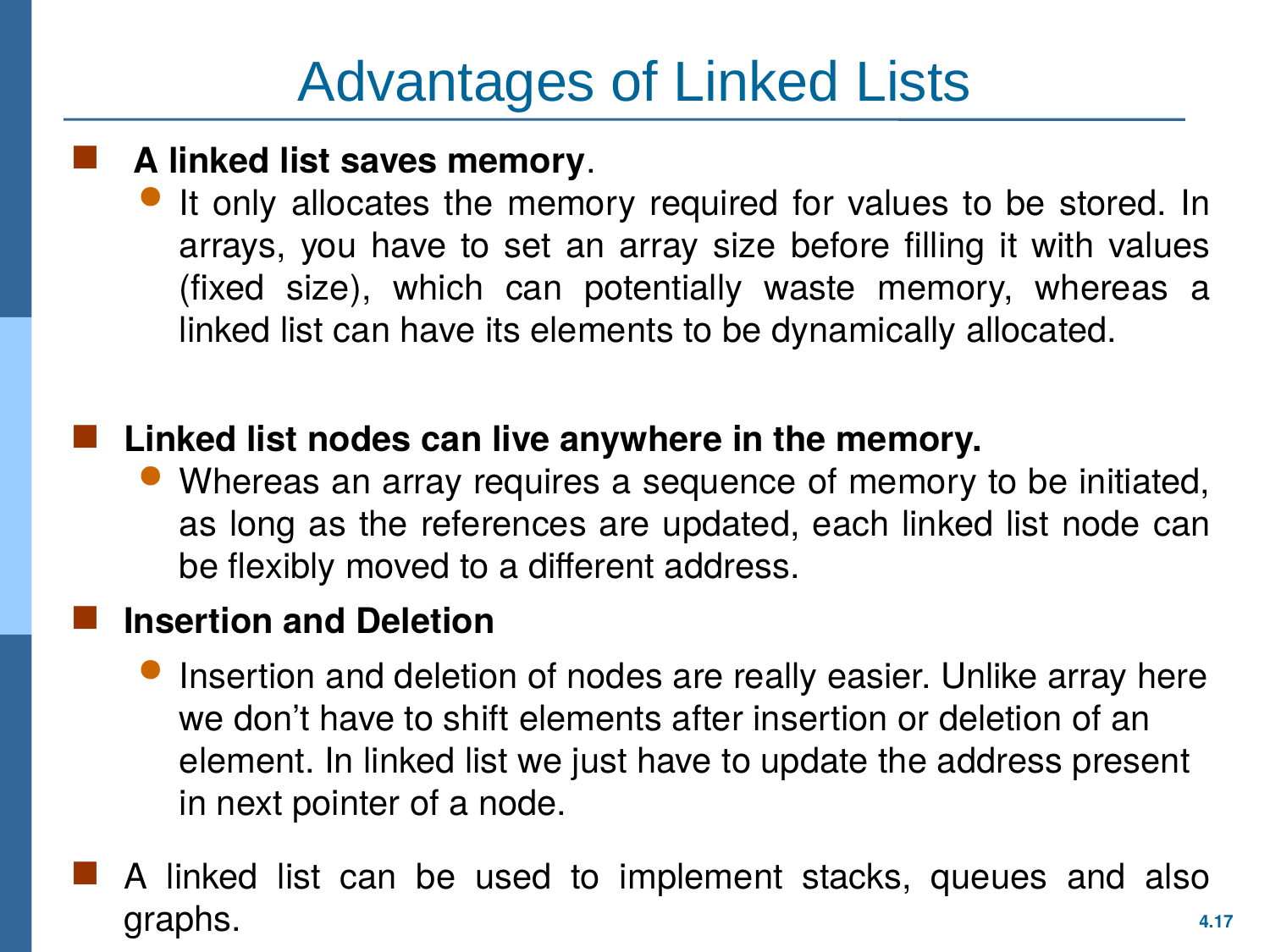

# Advantages of Linked Lists
 A linked list saves memory.
It only allocates the memory required for values to be stored. In arrays, you have to set an array size before filling it with values (fixed size), which can potentially waste memory, whereas a linked list can have its elements to be dynamically allocated.

Linked list nodes can live anywhere in the memory.
Whereas an array requires a sequence of memory to be initiated, as long as the references are updated, each linked list node can be flexibly moved to a different address.
Insertion and Deletion
Insertion and deletion of nodes are really easier. Unlike array here we don’t have to shift elements after insertion or deletion of an element. In linked list we just have to update the address present in next pointer of a node.
A linked list can be used to implement stacks, queues and also graphs.